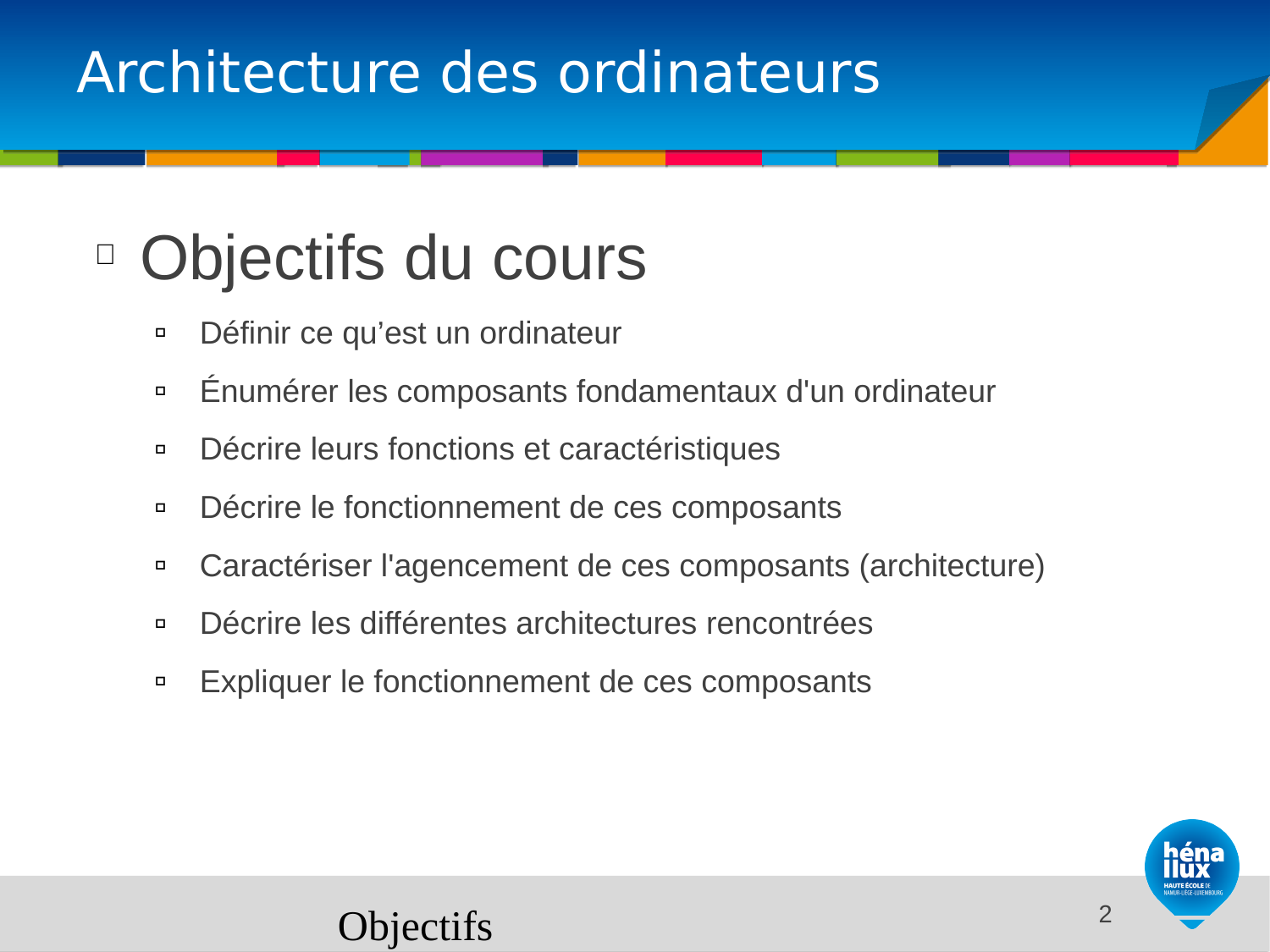

# Architecture des ordinateurs
Objectifs du cours
Définir ce qu’est un ordinateur
Énumérer les composants fondamentaux d'un ordinateur
Décrire leurs fonctions et caractéristiques
Décrire le fonctionnement de ces composants
Caractériser l'agencement de ces composants (architecture)
Décrire les différentes architectures rencontrées
Expliquer le fonctionnement de ces composants

Objectifs
2